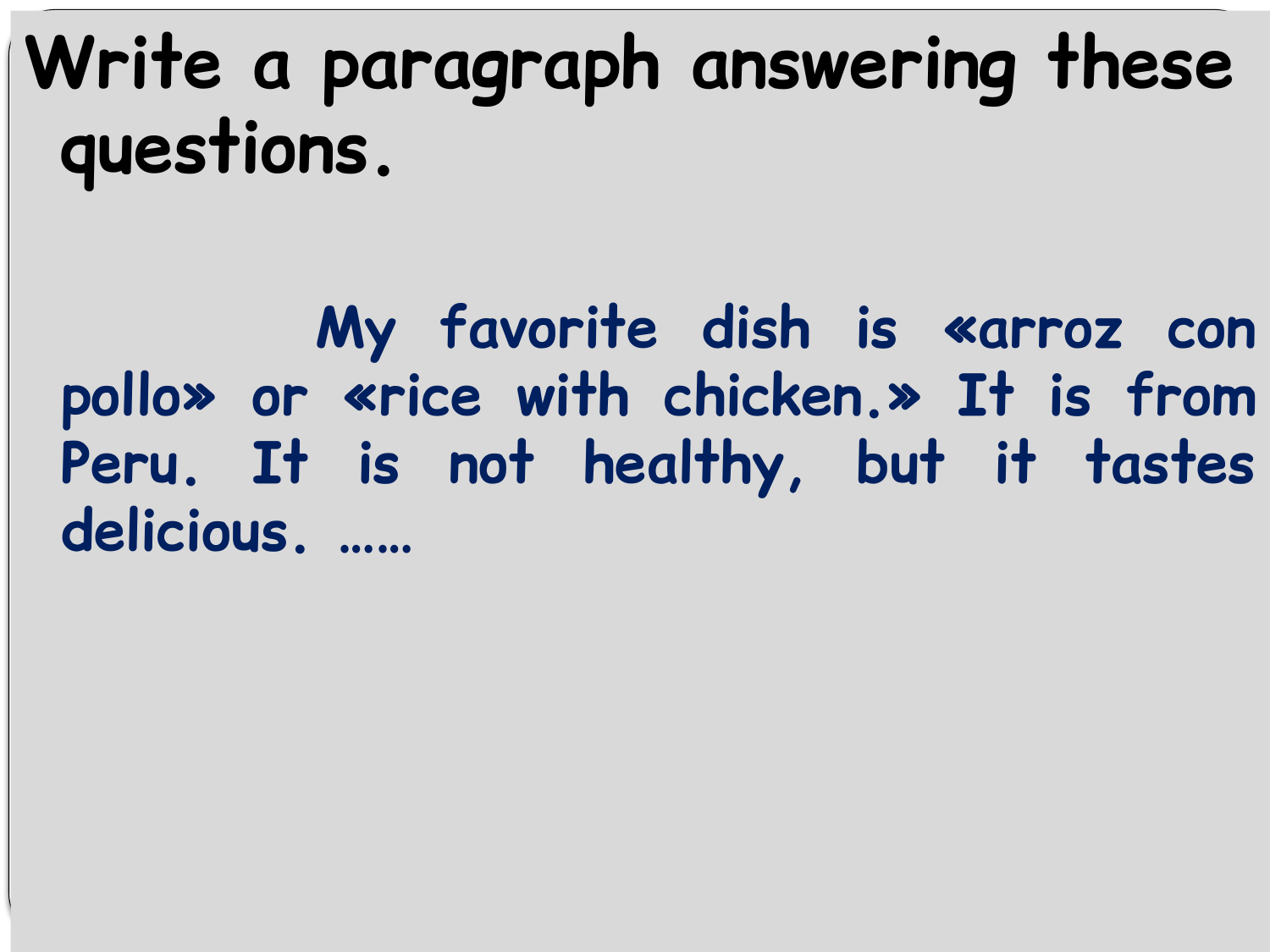

Write a paragraph answering these questions.

			My favorite dish is «arroz con pollo» or «rice with chicken.» It is from Peru. It is not healthy, but it tastes delicious. ……